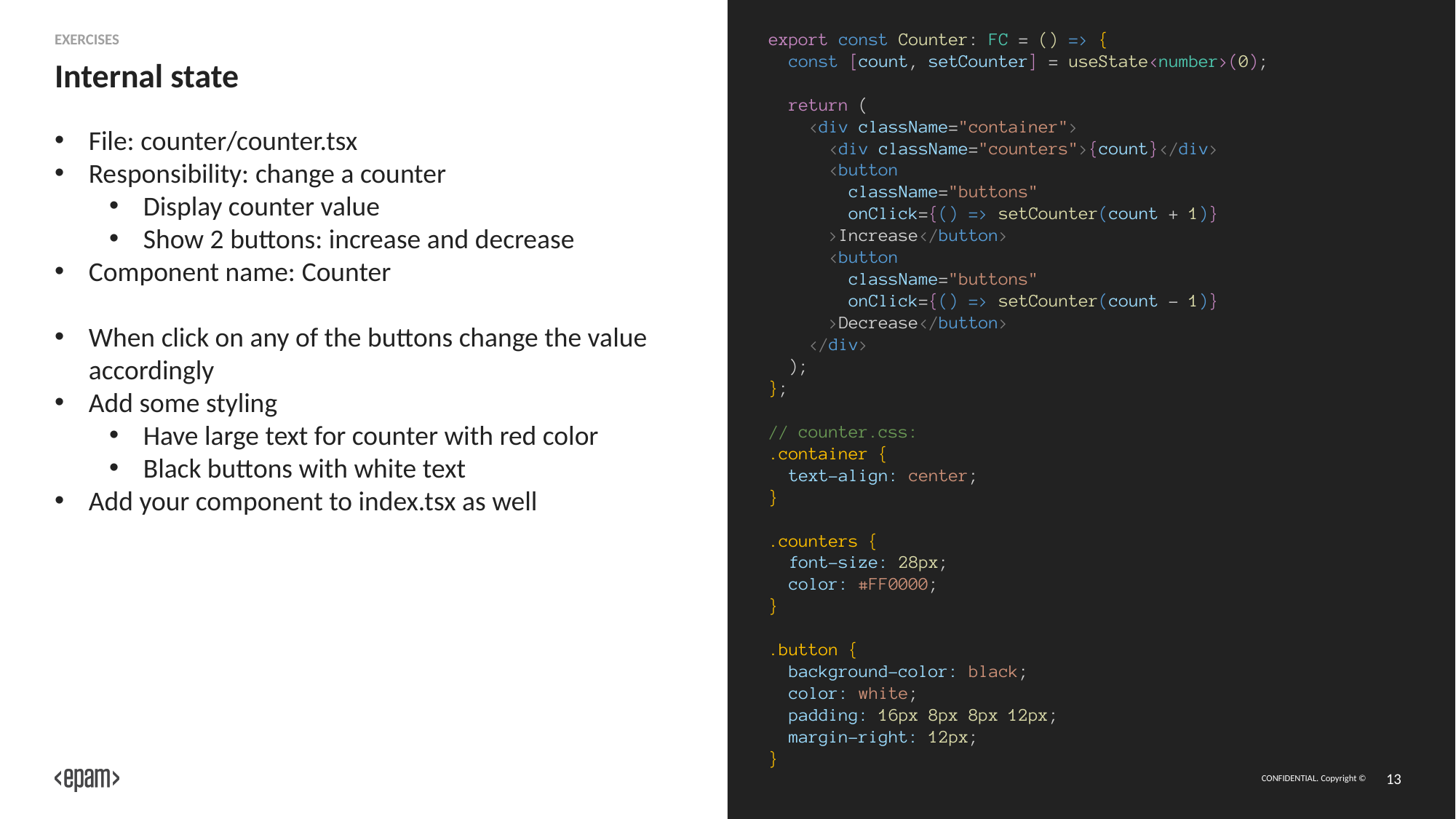

export const Counter: FC = () => {
  const [count, setCounter] = useState<number>(0);

  return (
    <div className="container">
      <div className="counters">{count}</div>
      <button
        className="buttons"
        onClick={() => setCounter(count + 1)}
      >Increase</button>
      <button
        className="buttons"
        onClick={() => setCounter(count - 1)}
      >Decrease</button>
    </div>
  );
};

// counter.css:
.container {
  text-align: center;
}

.counters {
  font-size: 28px;
  color: #FF0000;
}

.button {
  background-color: black;
  color: white;
  padding: 16px 8px 8px 12px;
  margin-right: 12px;
}

Exercises
# Internal state
File: counter/counter.tsx
Responsibility: change a counter
Display counter value
Show 2 buttons: increase and decrease
Component name: Counter

When click on any of the buttons change the value accordingly
Add some styling
Have large text for counter with red color
Black buttons with white text
Add your component to index.tsx as well